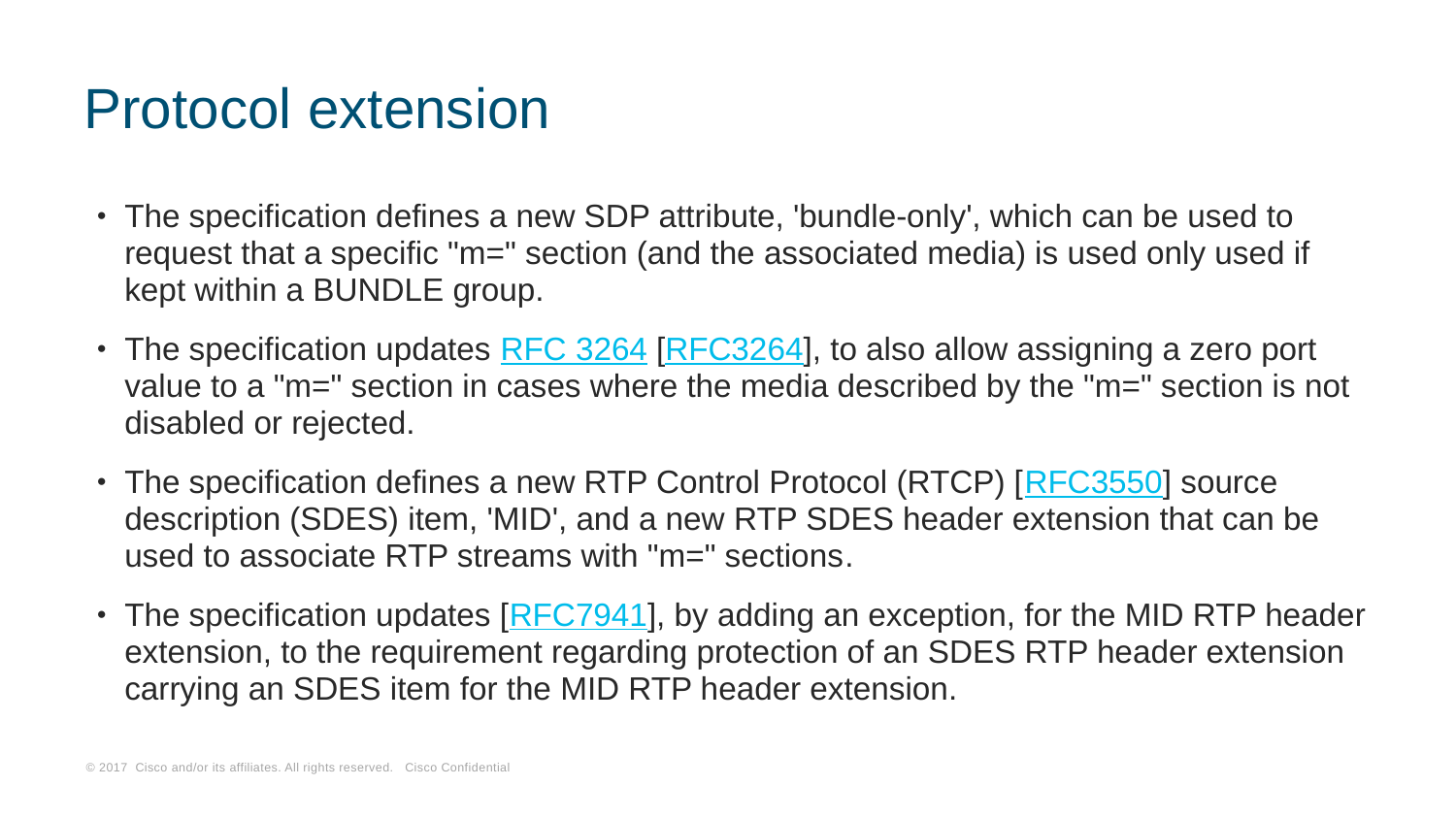

# Protocol extension
The specification defines a new SDP attribute, 'bundle-only', which can be used to request that a specific "m=" section (and the associated media) is used only used if kept within a BUNDLE group.
The specification updates RFC 3264 [RFC3264], to also allow assigning a zero port value to a "m=" section in cases where the media described by the "m=" section is not disabled or rejected.
The specification defines a new RTP Control Protocol (RTCP) [RFC3550] source description (SDES) item, 'MID', and a new RTP SDES header extension that can be used to associate RTP streams with "m=" sections.
The specification updates [RFC7941], by adding an exception, for the MID RTP header extension, to the requirement regarding protection of an SDES RTP header extension carrying an SDES item for the MID RTP header extension.